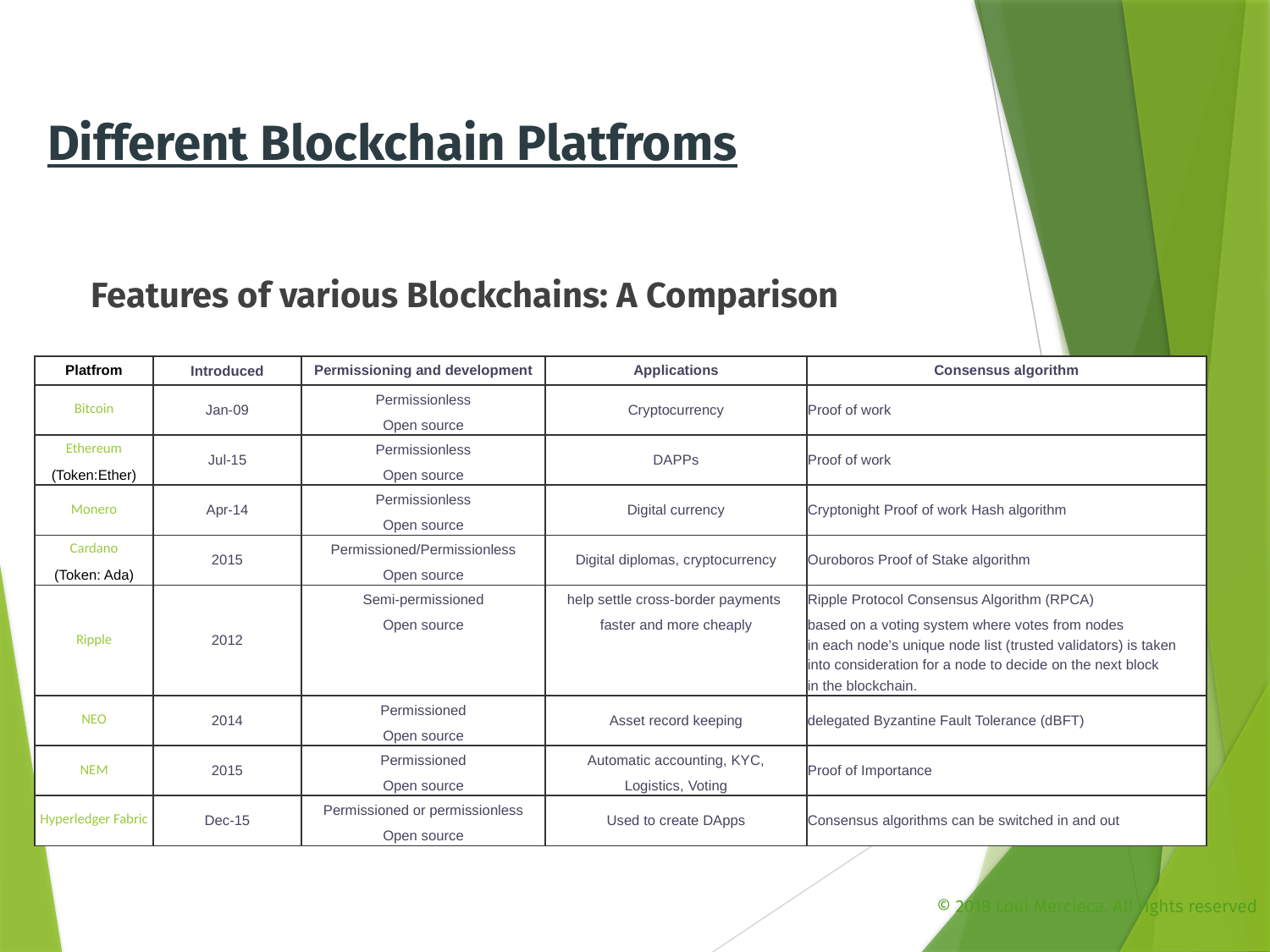

Different Blockchain Platfroms
Features of various Blockchains: A Comparison

| Platfrom | Introduced | Permissioning and development | Applications | Consensus algorithm |
| --- | --- | --- | --- | --- |
| Bitcoin | Jan-09 | Permissionless | Cryptocurrency | Proof of work |
|  |  | Open source |  |  |
| Ethereum | Jul-15 | Permissionless | DAPPs | Proof of work |
| (Token:Ether) |  | Open source |  |  |
| Monero | Apr-14 | Permissionless | Digital currency | Cryptonight Proof of work Hash algorithm |
|  |  | Open source |  |  |
| Cardano | 2015 | Permissioned/Permissionless | Digital diplomas, cryptocurrency | Ouroboros Proof of Stake algorithm |
| (Token: Ada) |  | Open source |  |  |
| Ripple | 2012 | Semi-permissioned | help settle cross-border payments | Ripple Protocol Consensus Algorithm (RPCA) |
|  |  | Open source | faster and more cheaply | based on a voting system where votes from nodes |
|  |  |  |  | in each node’s unique node list (trusted validators) is taken |
|  |  |  |  | into consideration for a node to decide on the next block |
|  |  |  |  | in the blockchain. |
| NEO | 2014 | Permissioned | Asset record keeping | delegated Byzantine Fault Tolerance (dBFT) |
|  |  | Open source |  |  |
| NEM | 2015 | Permissioned | Automatic accounting, KYC, | Proof of Importance |
|  |  | Open source | Logistics, Voting |  |
| Hyperledger Fabric | Dec-15 | Permissioned or permissionless | Used to create DApps | Consensus algorithms can be switched in and out |
|  |  | Open source |  |  |
© 2018 Loui Mercieca. All rights reserved